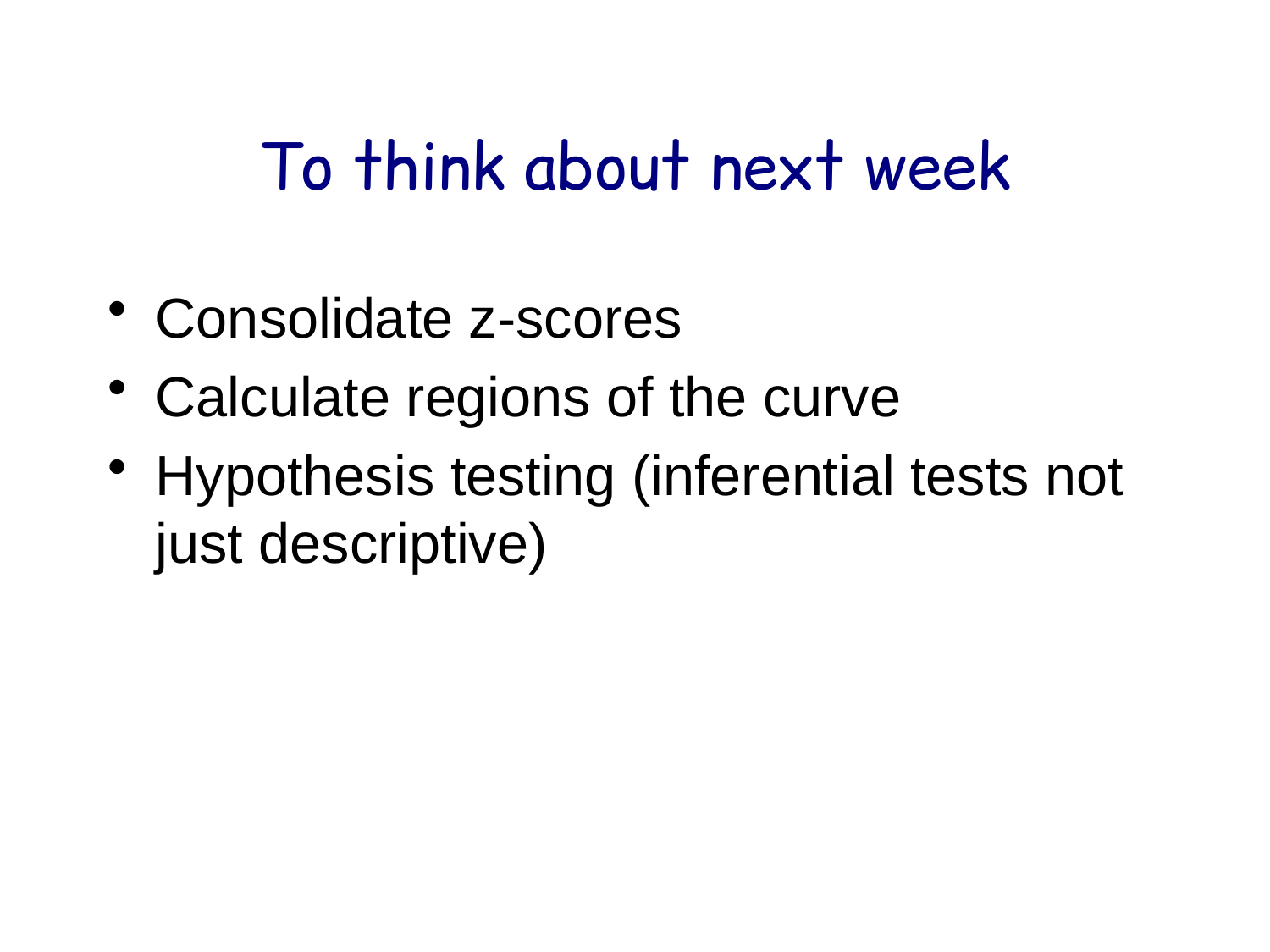

# To think about next week
Consolidate z-scores
Calculate regions of the curve
Hypothesis testing (inferential tests not just descriptive)